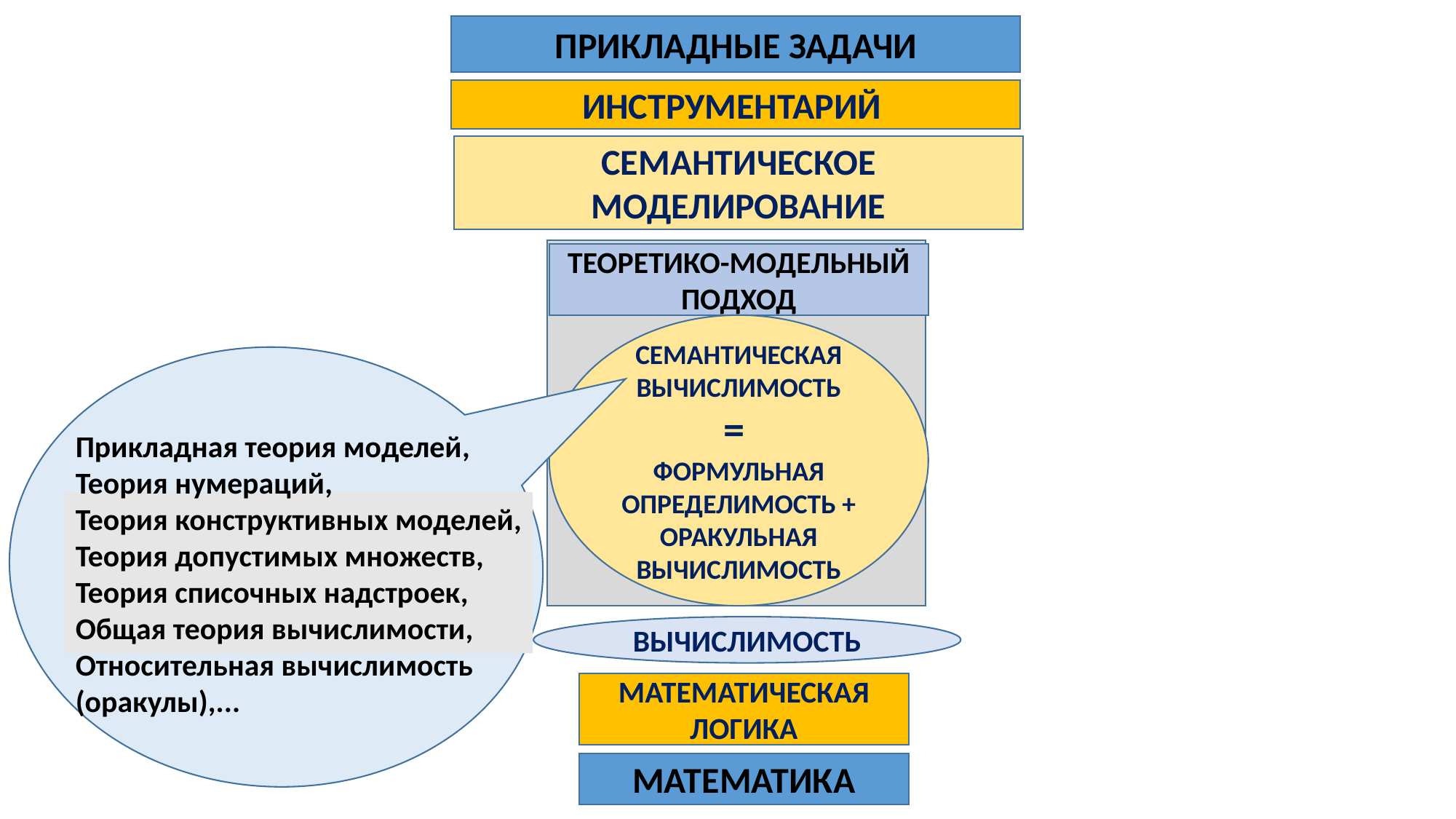

ПРИКЛАДНЫЕ ЗАДАЧИ
ИНСТРУМЕНТАРИЙ

СЕМАНТИЧЕСКОЕ МОДЕЛИРОВАНИЕ

ТЕОРЕТИКО-МОДЕЛЬНЫЙ ПОДХОД
СЕМАНТИЧЕСКАЯ ВЫЧИСЛИМОСТЬ
=
ФОРМУЛЬНАЯ ОПРЕДЕЛИМОСТЬ + ОРАКУЛЬНАЯ ВЫЧИСЛИМОСТЬ

Прикладная теория моделей, Теория нумераций,
Теория конструктивных моделей,
Теория допустимых множеств,
Теория списочных надстроек, Общая теория вычислимости,
Относительная вычислимость (оракулы),...

ВЫЧИСЛИМОСТЬ
МАТЕМАТИЧЕСКАЯ ЛОГИКА
МАТЕМАТИКА